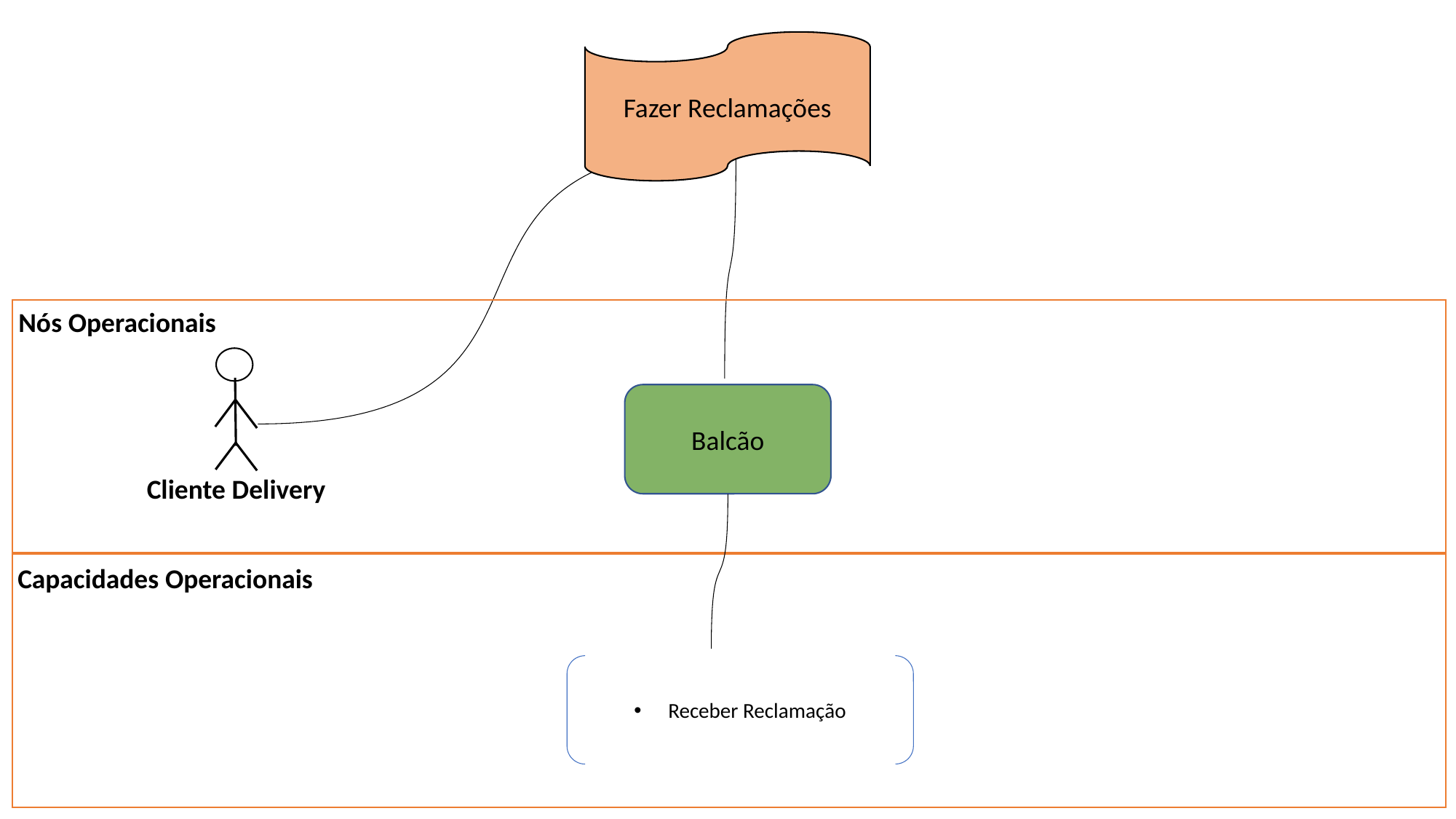

Fazer Reclamações
Nós Operacionais

Balcão
Cliente Delivery

Capacidades Operacionais
Receber Reclamação